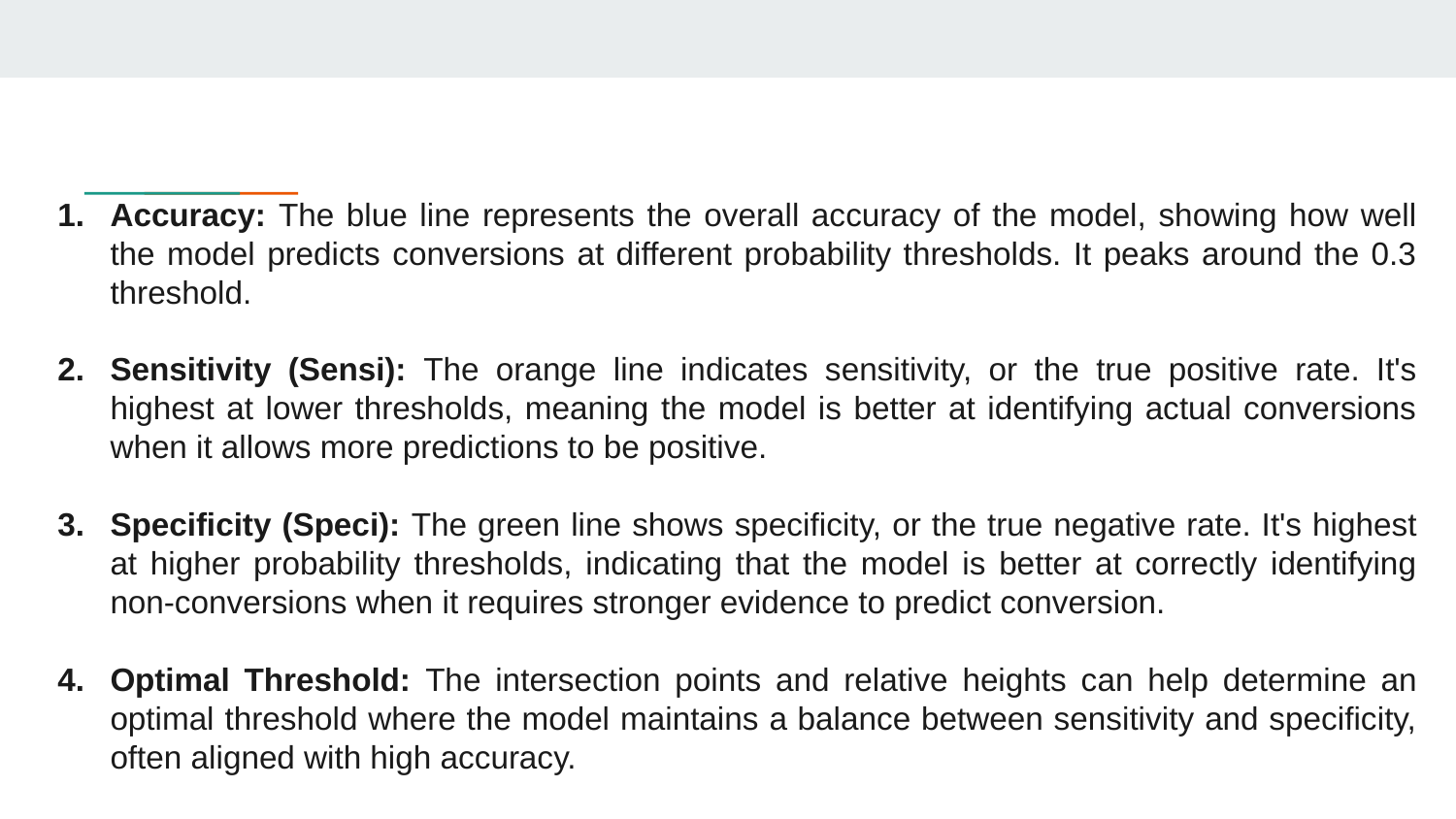

# Accuracy: The blue line represents the overall accuracy of the model, showing how well the model predicts conversions at different probability thresholds. It peaks around the 0.3 threshold.

Sensitivity (Sensi): The orange line indicates sensitivity, or the true positive rate. It's highest at lower thresholds, meaning the model is better at identifying actual conversions when it allows more predictions to be positive.

Specificity (Speci): The green line shows specificity, or the true negative rate. It's highest at higher probability thresholds, indicating that the model is better at correctly identifying non-conversions when it requires stronger evidence to predict conversion.

Optimal Threshold: The intersection points and relative heights can help determine an optimal threshold where the model maintains a balance between sensitivity and specificity, often aligned with high accuracy.